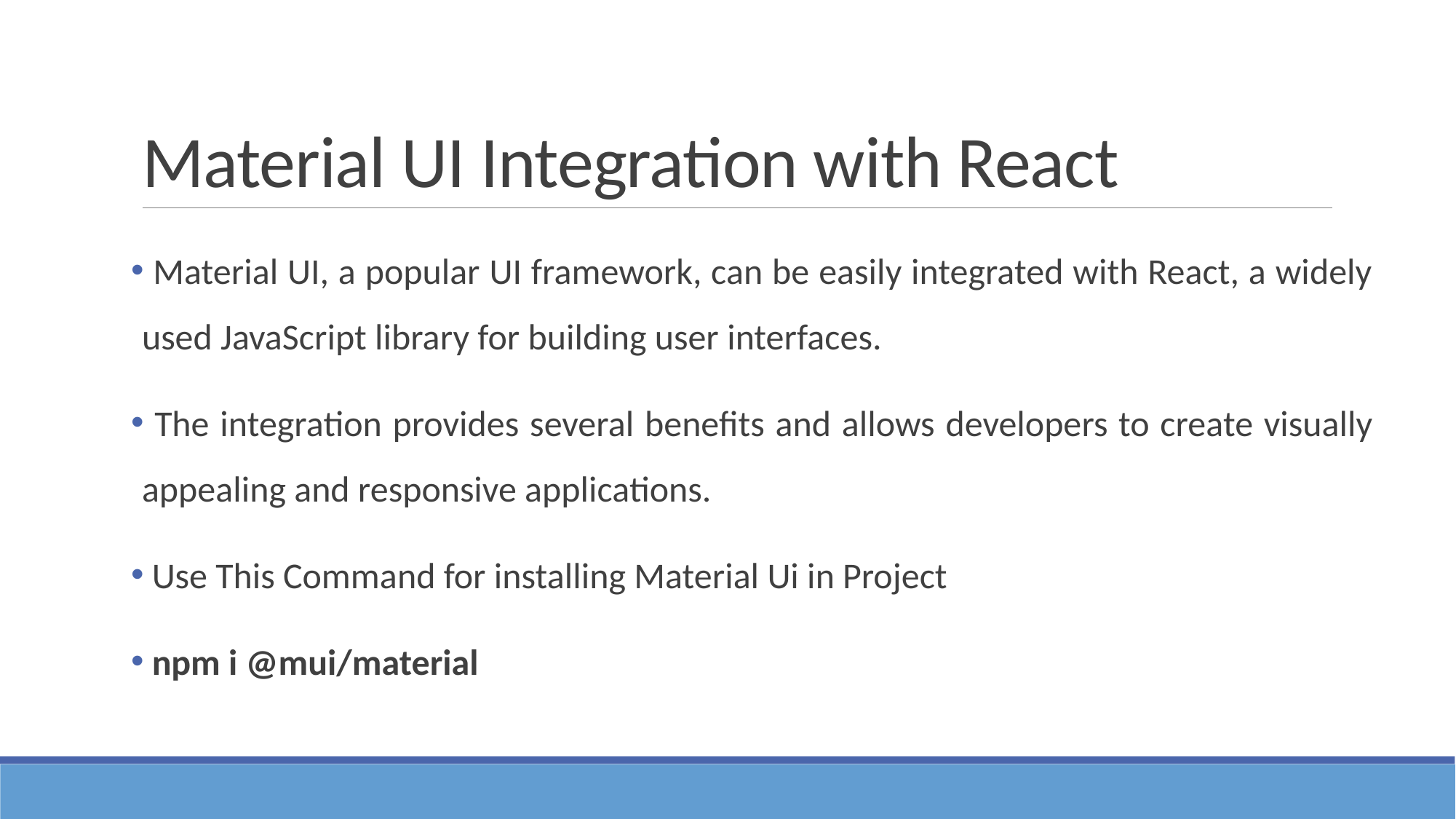

# Material UI Integration with React
 Material UI, a popular UI framework, can be easily integrated with React, a widely used JavaScript library for building user interfaces.
 The integration provides several benefits and allows developers to create visually appealing and responsive applications.
 Use This Command for installing Material Ui in Project
 npm i @mui/material